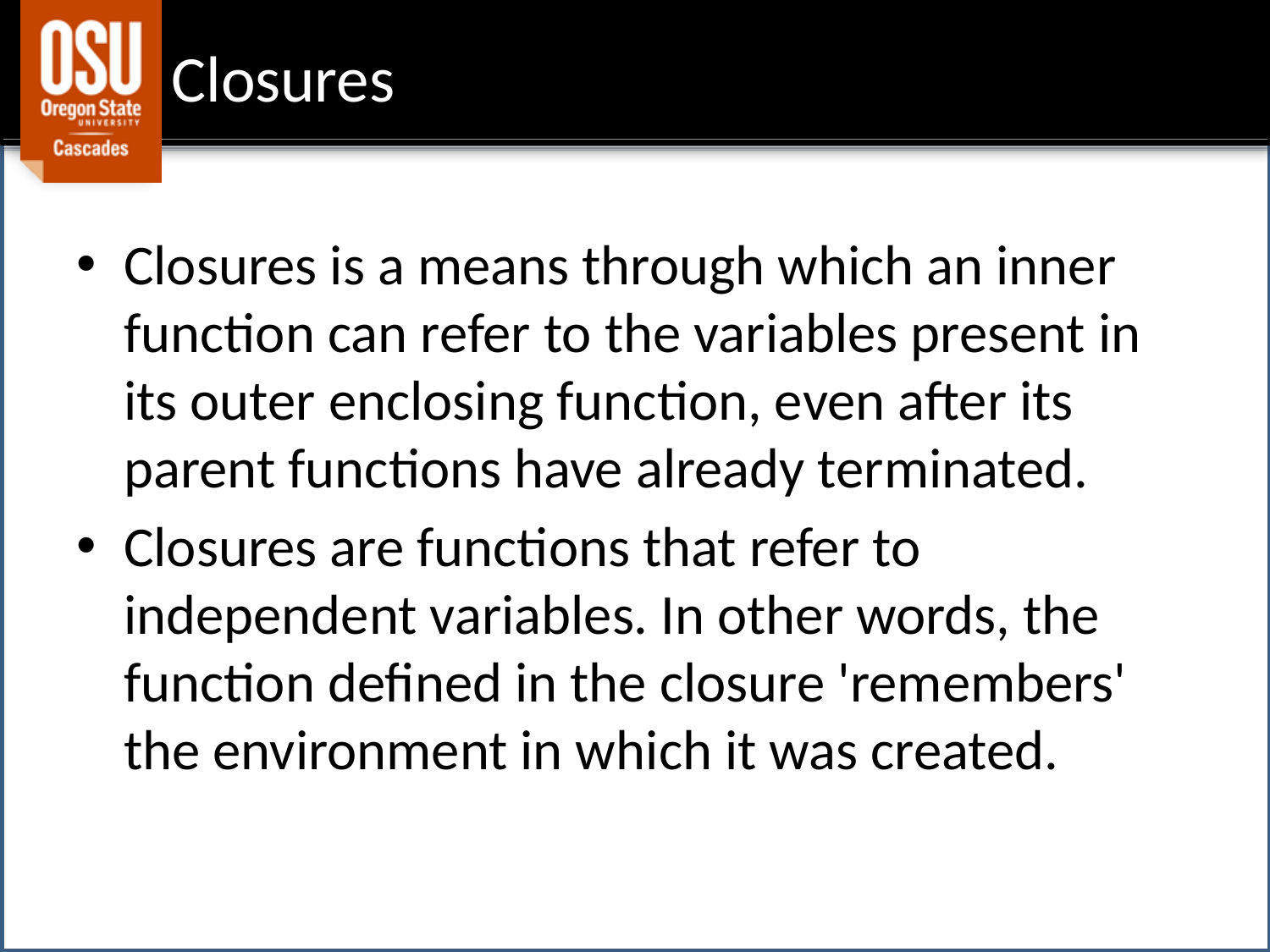

# Closures
Closures is a means through which an inner function can refer to the variables present in its outer enclosing function, even after its parent functions have already terminated.
Closures are functions that refer to independent variables. In other words, the function defined in the closure 'remembers' the environment in which it was created.